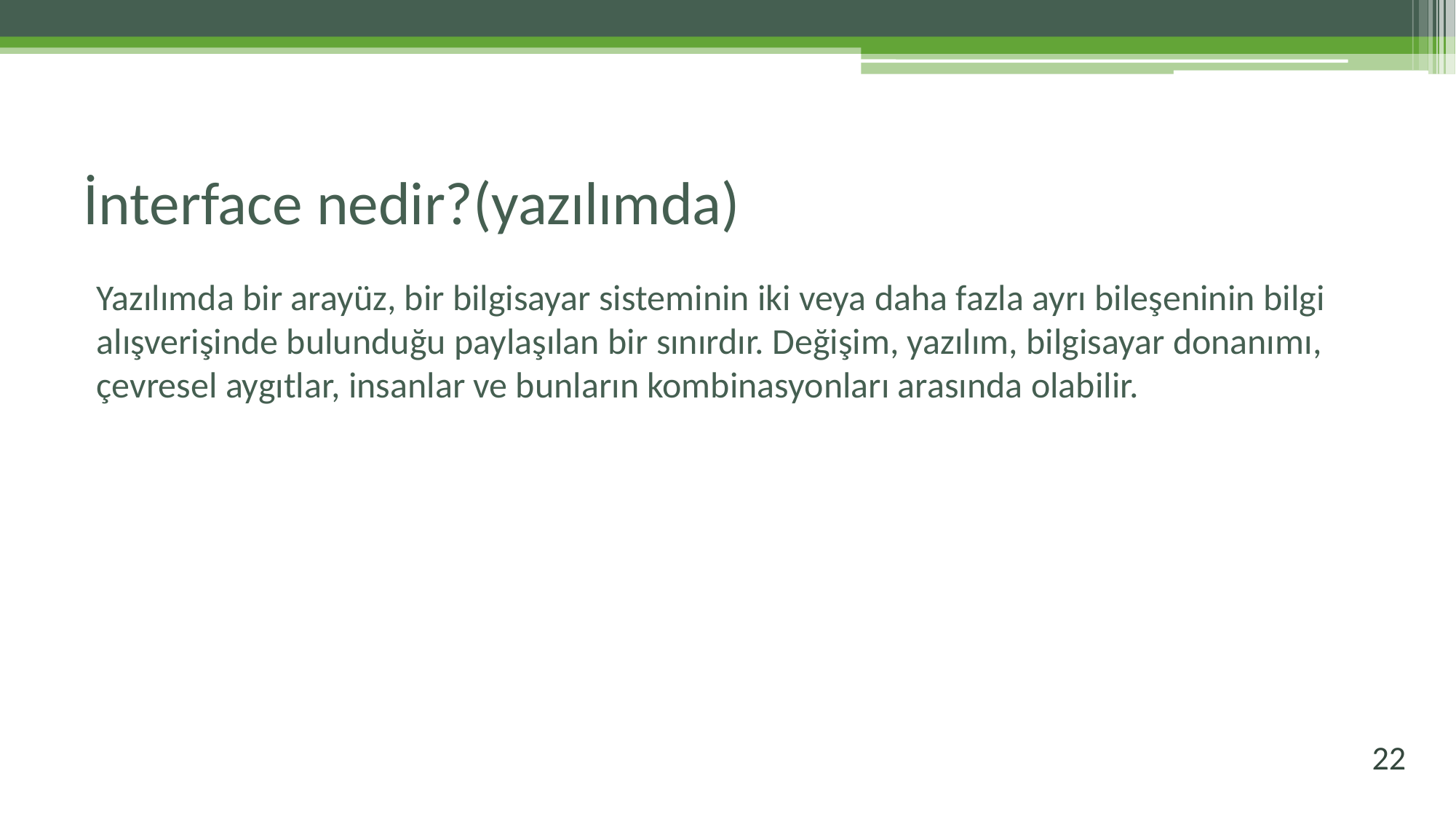

# İnterface nedir?(yazılımda)
Yazılımda bir arayüz, bir bilgisayar sisteminin iki veya daha fazla ayrı bileşeninin bilgi alışverişinde bulunduğu paylaşılan bir sınırdır. Değişim, yazılım, bilgisayar donanımı, çevresel aygıtlar, insanlar ve bunların kombinasyonları arasında olabilir.
22